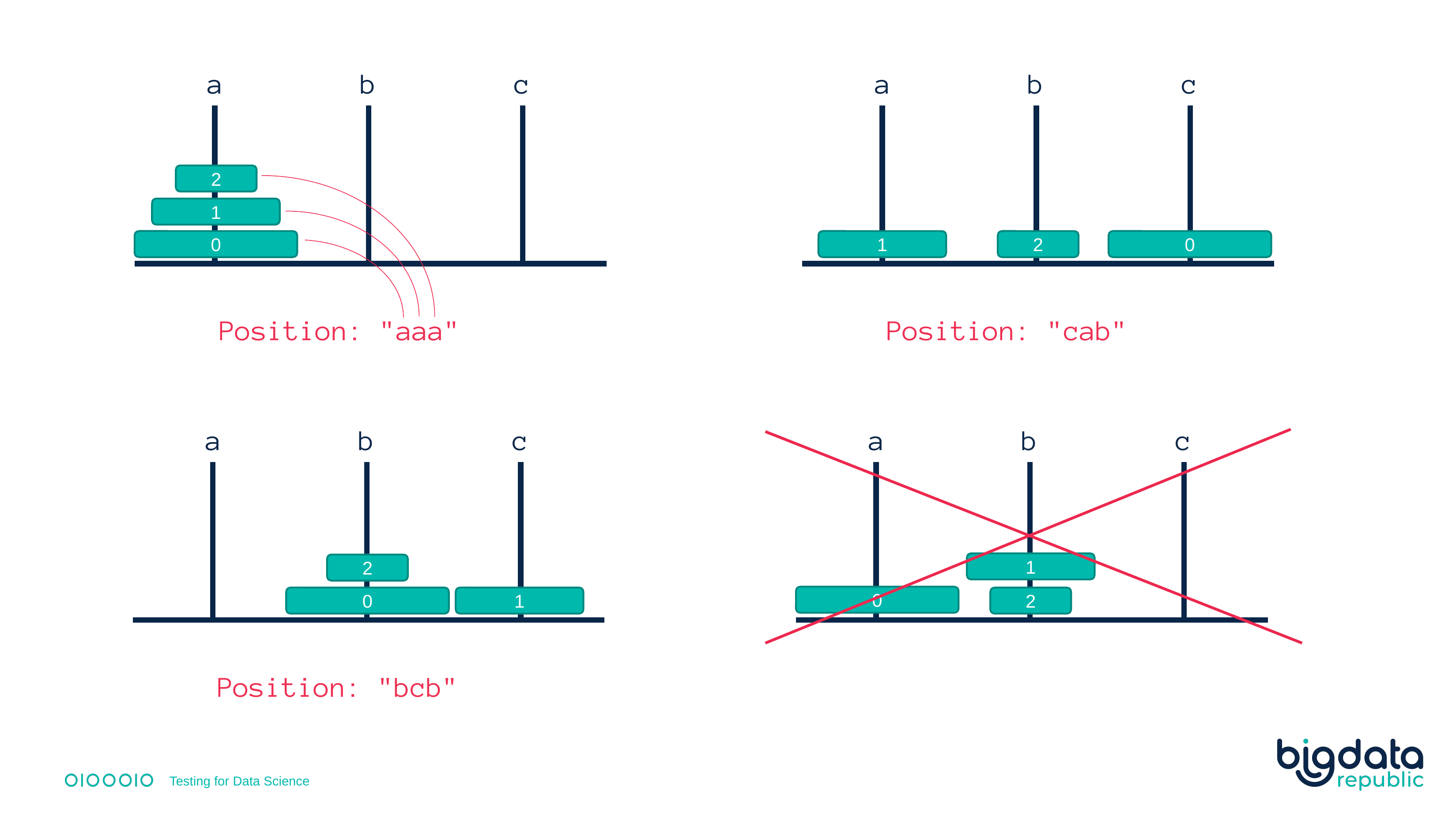

a
b
c
a
b
c
2

1

0
1
0
2

Position: "aaa"
Position: "cab"
a
b
c
a
b
c
1
2
0
0
1
2
Position: "bcb"
Testing for Data Science